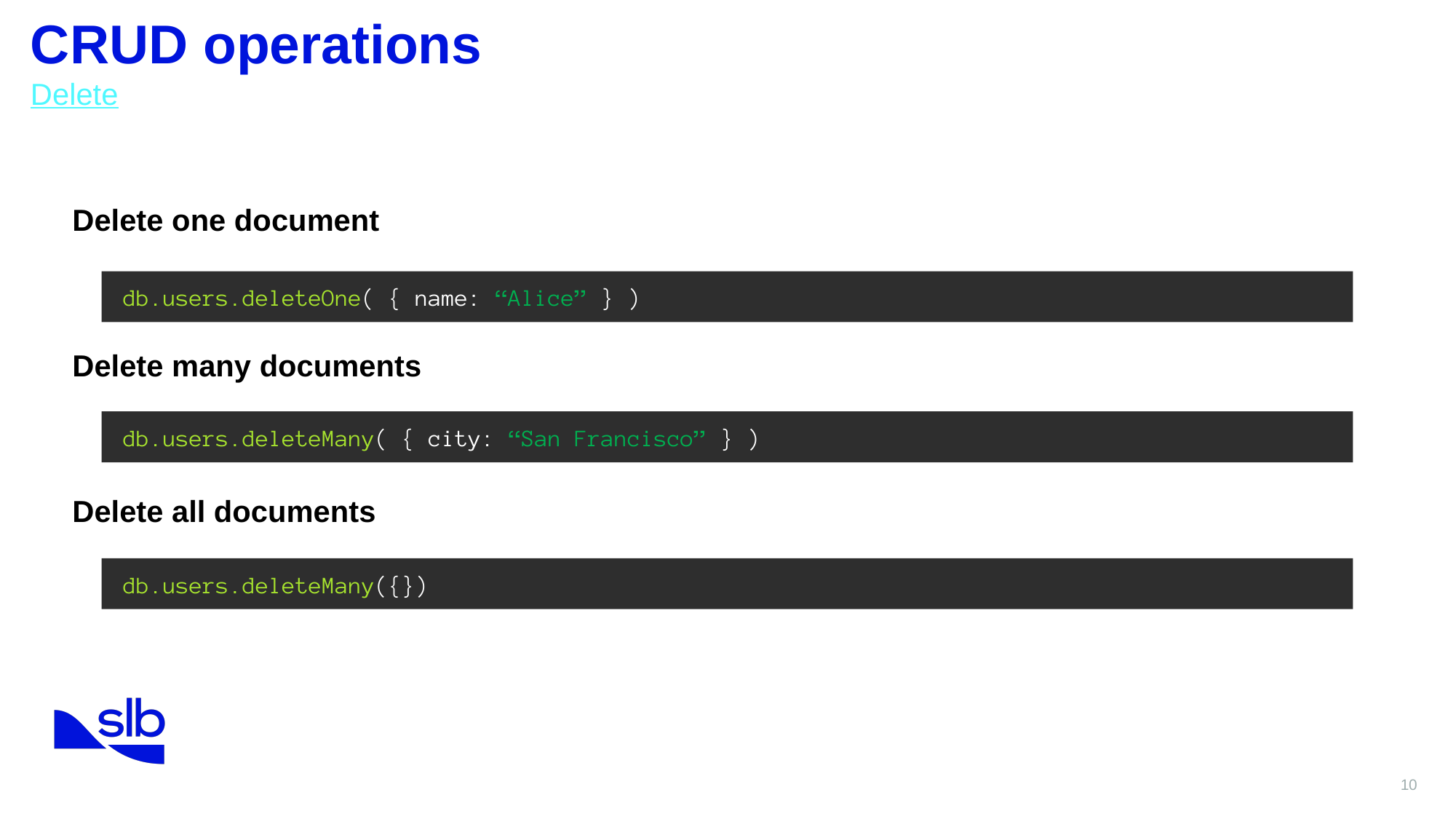

CRUD operations
Delete
Delete one document

Delete many documents

Delete all documents
db.users.deleteOne( { name: “Alice” } )

db.users.deleteMany( { city: “San Francisco” } )
db.users.deleteMany({})
10